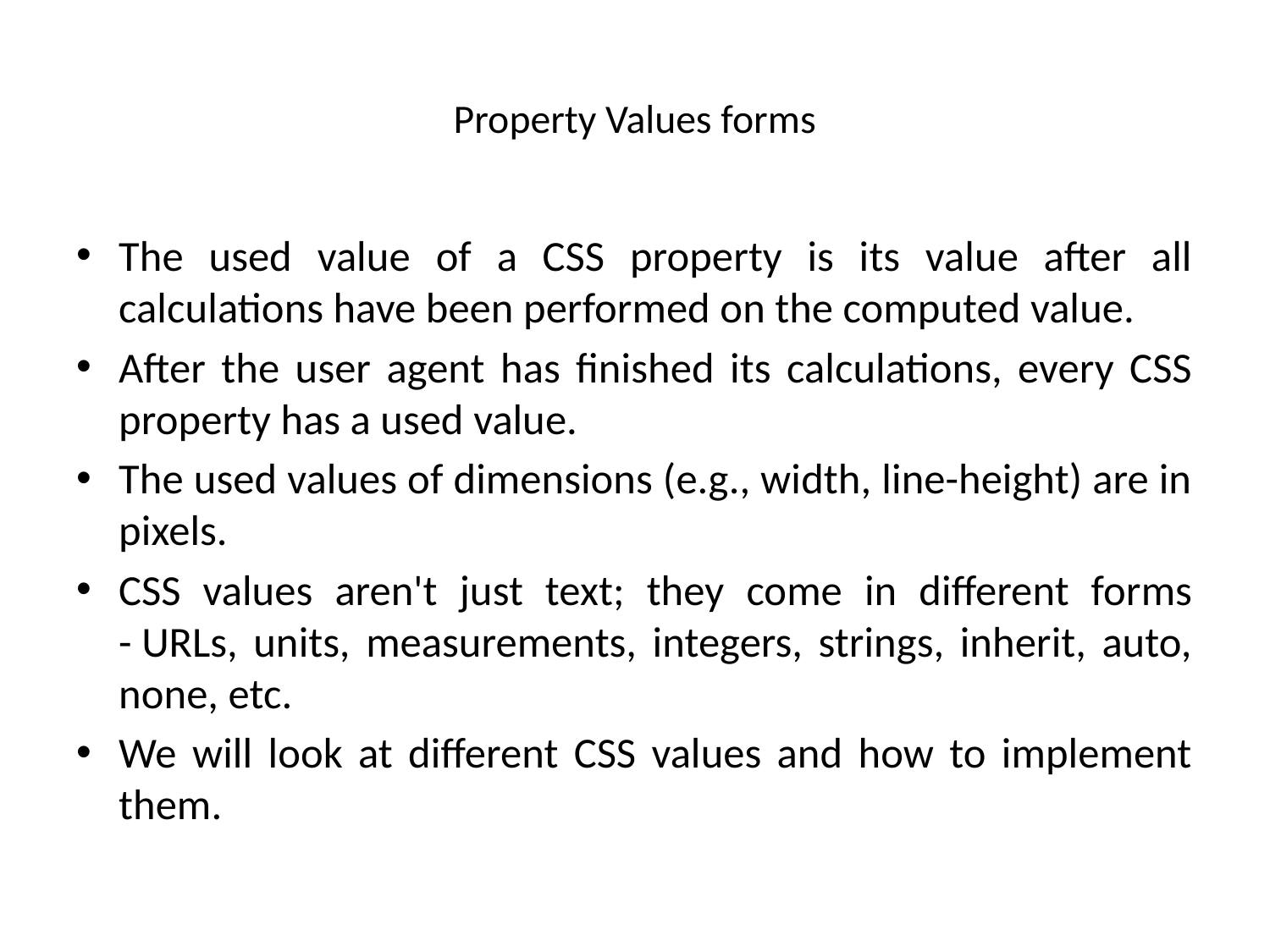

# Property Values forms
The used value of a CSS property is its value after all calculations have been performed on the computed value.
After the user agent has finished its calculations, every CSS property has a used value.
The used values of dimensions (e.g., width, line-height) are in pixels.
CSS values aren't just text; they come in different forms - URLs, units, measurements, integers, strings, inherit, auto, none, etc.
We will look at different CSS values and how to implement them.